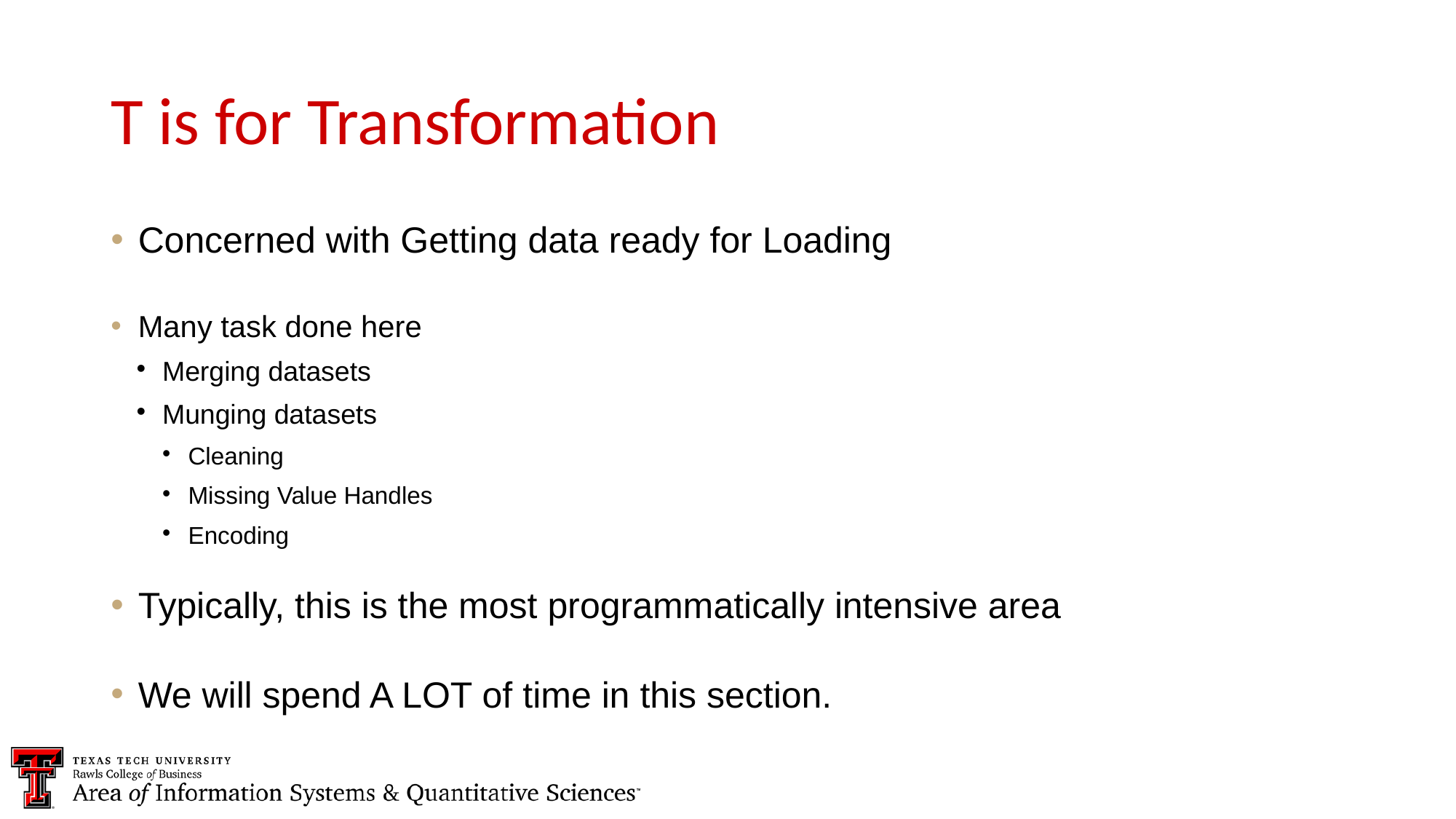

T is for Transformation
Concerned with Getting data ready for Loading
Many task done here
Merging datasets
Munging datasets
Cleaning
Missing Value Handles
Encoding
Typically, this is the most programmatically intensive area
We will spend A LOT of time in this section.